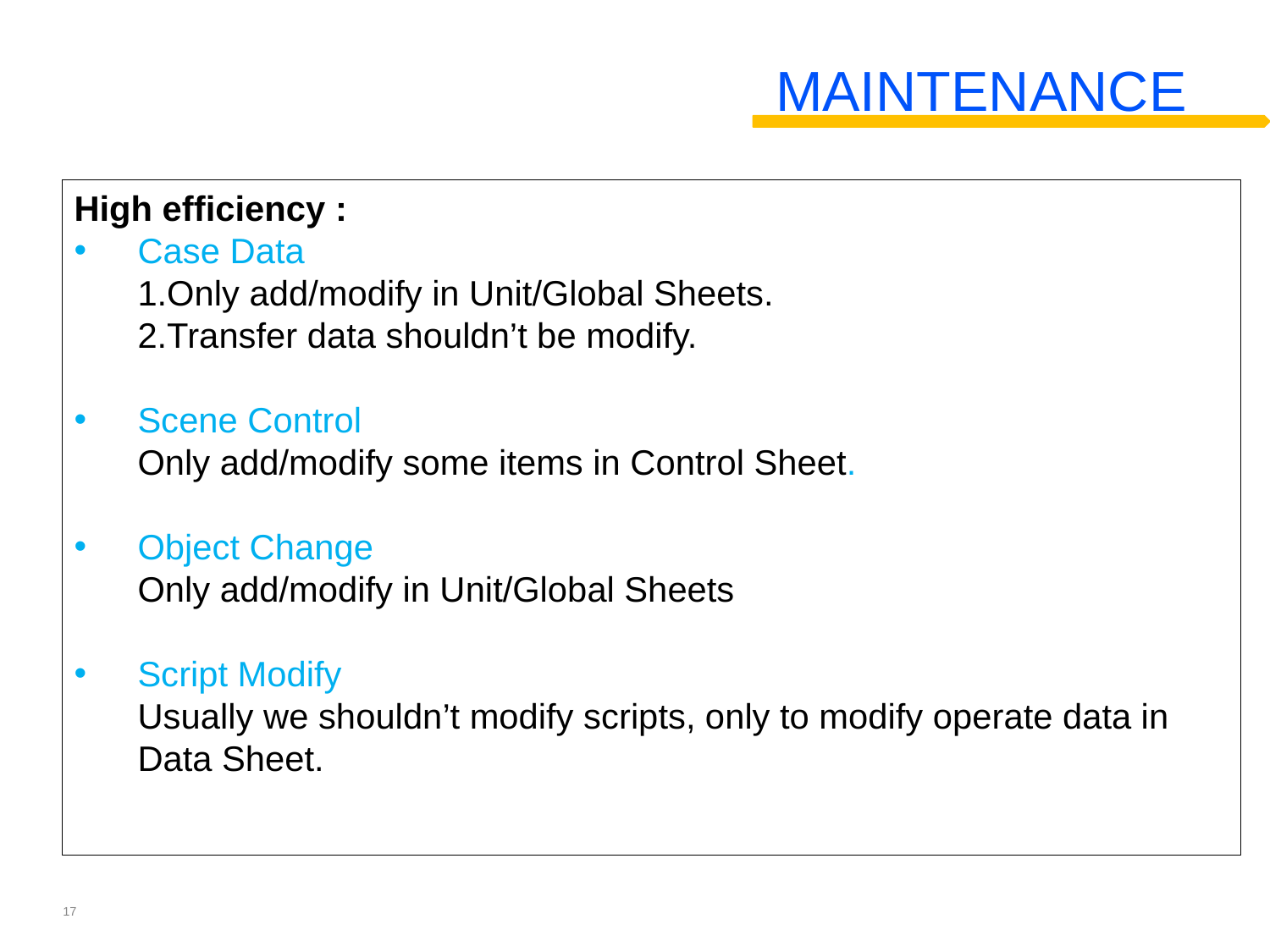

# Maintenance

High efficiency :
Case Data
	1.Only add/modify in Unit/Global Sheets.
	2.Transfer data shouldn’t be modify.

Scene Control
	Only add/modify some items in Control Sheet.

Object Change
	Only add/modify in Unit/Global Sheets

Script Modify
	Usually we shouldn’t modify scripts, only to modify operate data in Data Sheet.